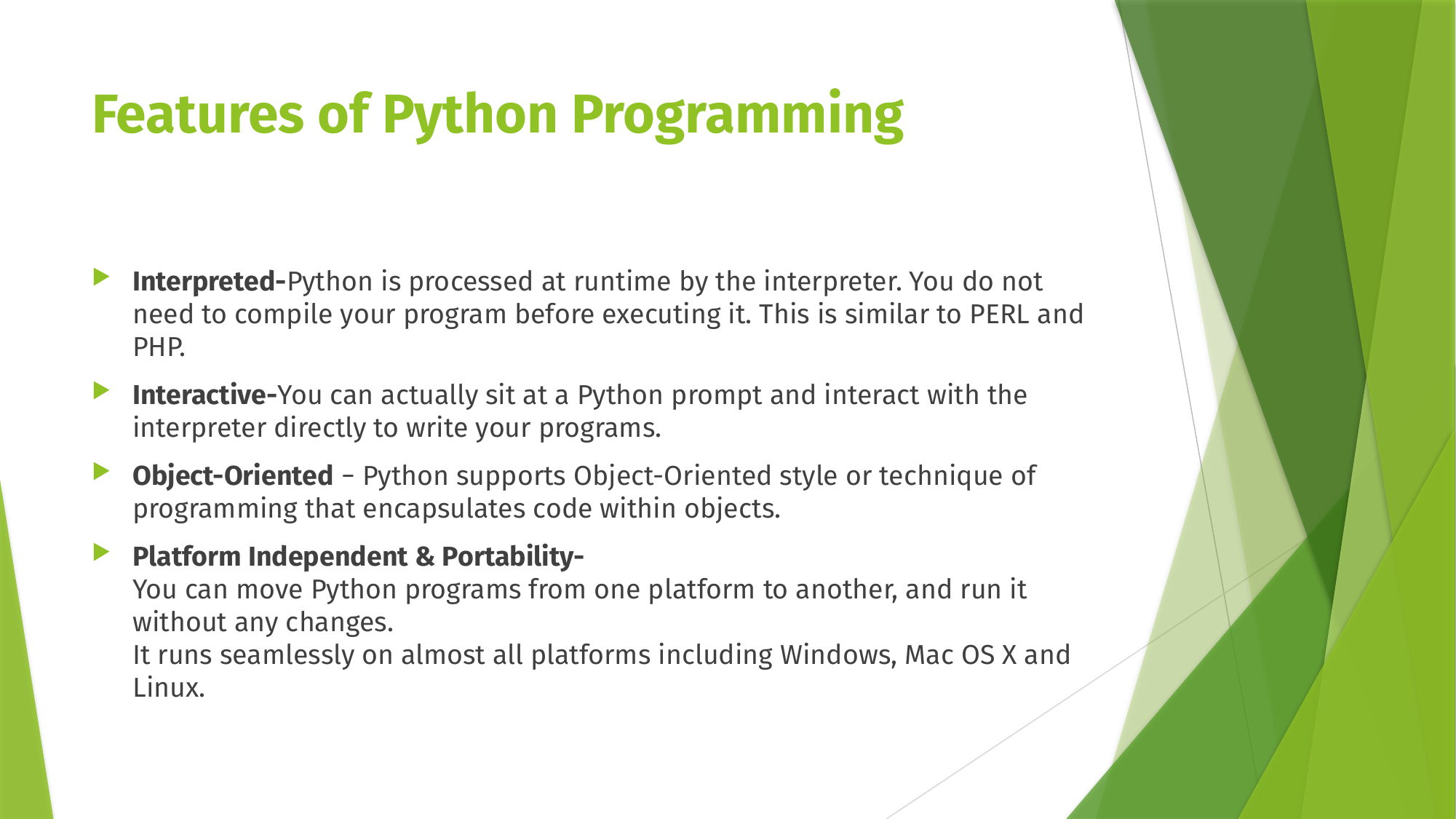

# Features of Python Programming
Interpreted-Python is processed at runtime by the interpreter. You do not need to compile your program before executing it. This is similar to PERL and PHP.
Interactive-You can actually sit at a Python prompt and interact with the interpreter directly to write your programs.
Object-Oriented − Python supports Object-Oriented style or technique of programming that encapsulates code within objects.
Platform Independent & Portability-
You can move Python programs from one platform to another, and run it without any changes.
It runs seamlessly on almost all platforms including Windows, Mac OS X and Linux.